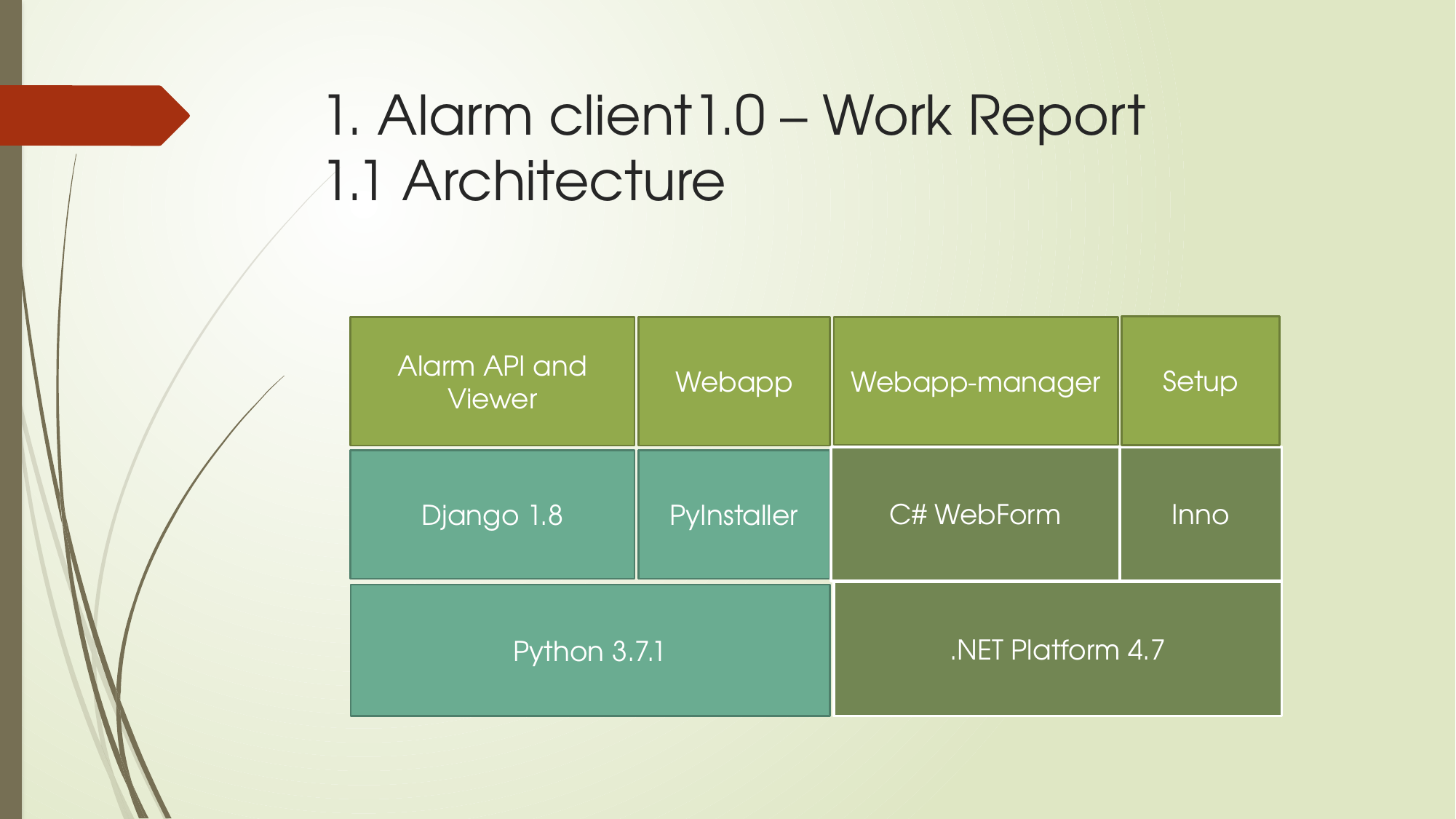

# 1. Alarm client1.0 – Work Report 1.1 Architecture
Setup
Alarm API and Viewer
Webapp
Webapp-manager
C# WebForm
Inno
Django 1.8
PyInstaller
.NET Platform 4.7
Python 3.7.1